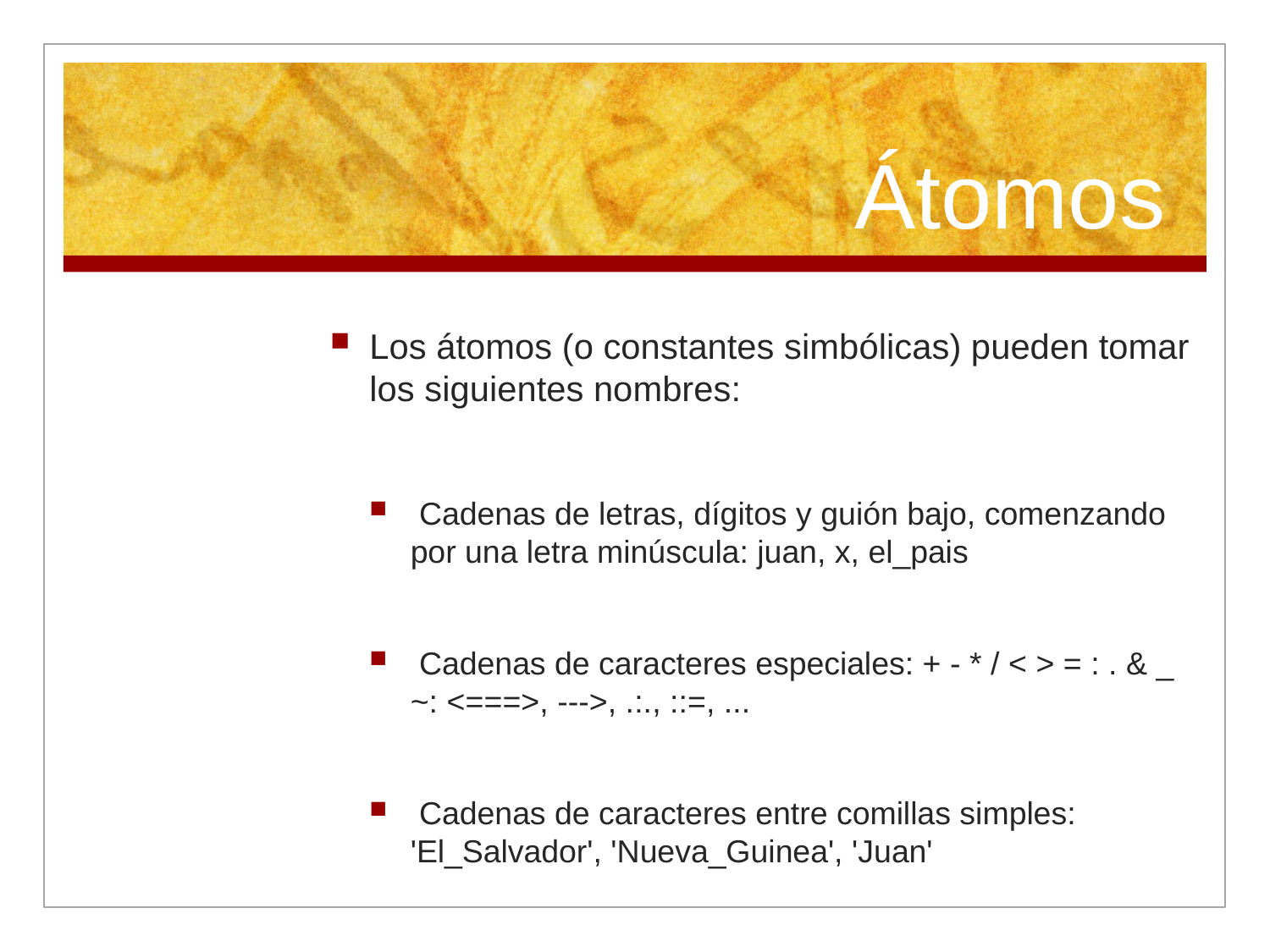

# Átomos
Los átomos (o constantes simbólicas) pueden tomar los siguientes nombres:

 Cadenas de letras, dígitos y guión bajo, comenzando por una letra minúscula: juan, x, el_pais

 Cadenas de caracteres especiales: + - * / < > = : . & _ ~: <===>, --->, .:., ::=, ...

 Cadenas de caracteres entre comillas simples: 'El_Salvador', 'Nueva_Guinea', 'Juan'